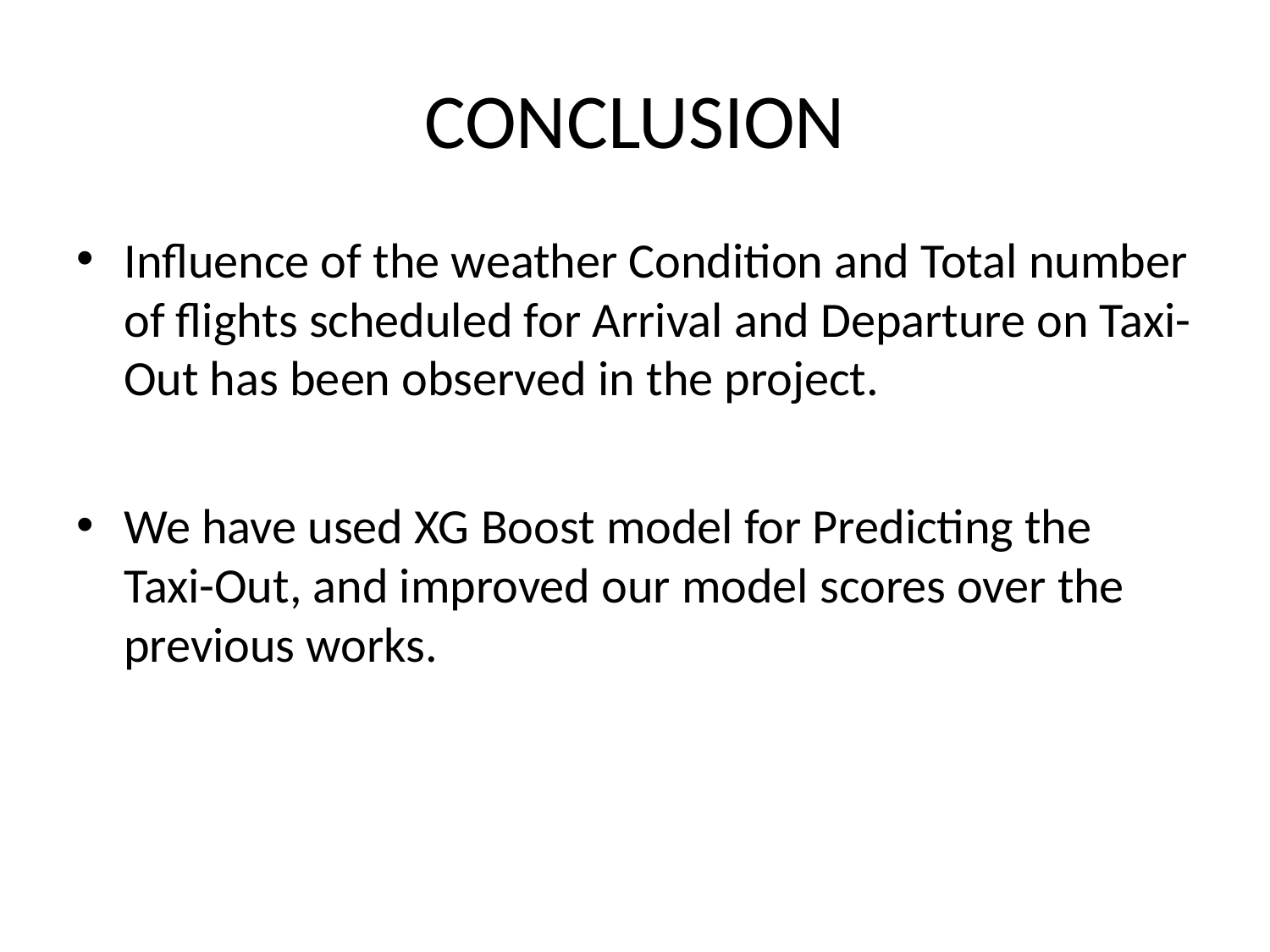

# CONCLUSION
Influence of the weather Condition and Total number of flights scheduled for Arrival and Departure on Taxi-Out has been observed in the project.

We have used XG Boost model for Predicting the Taxi-Out, and improved our model scores over the previous works.